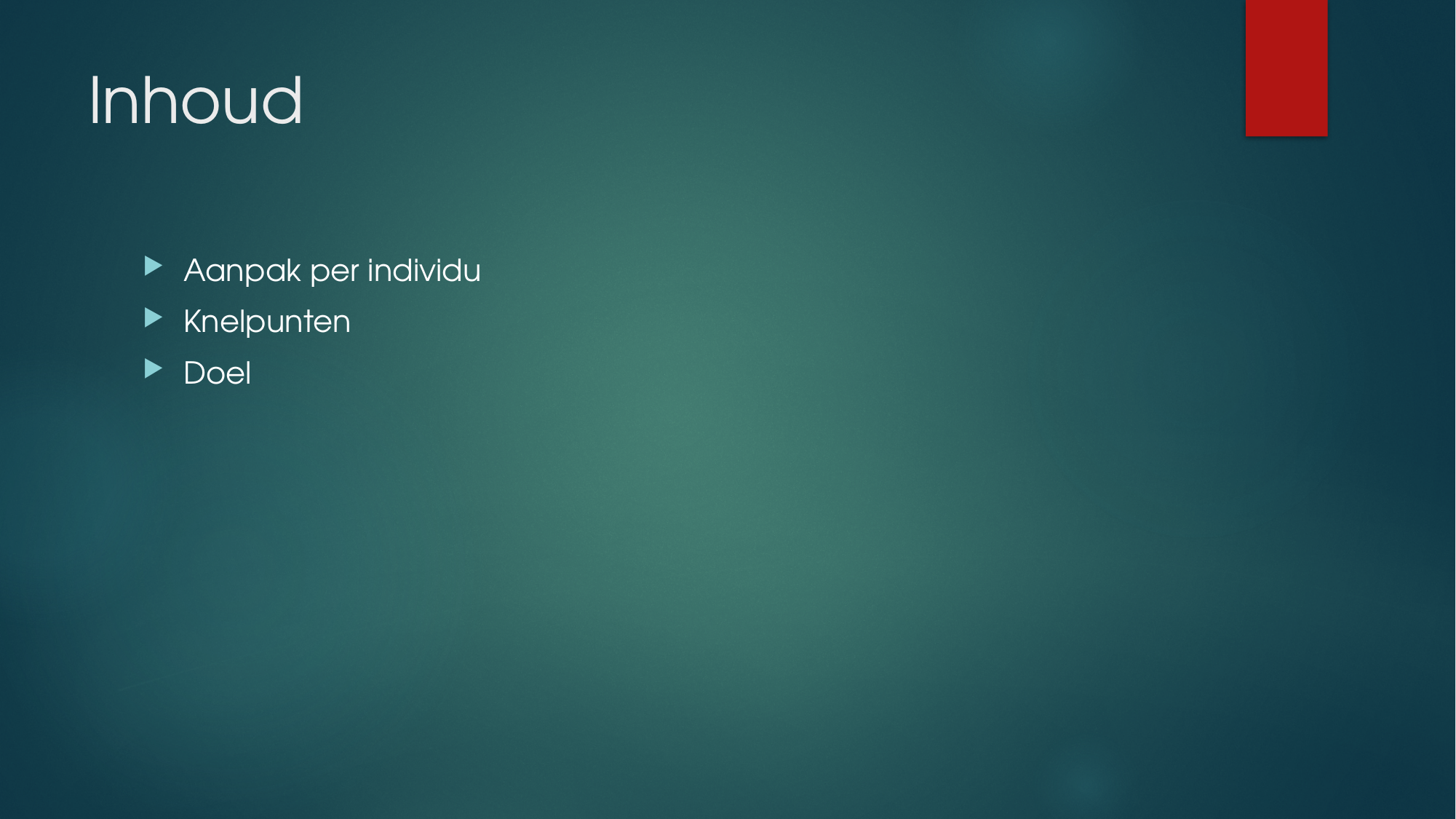

# Inhoud
Aanpak per individu
Knelpunten
Doel